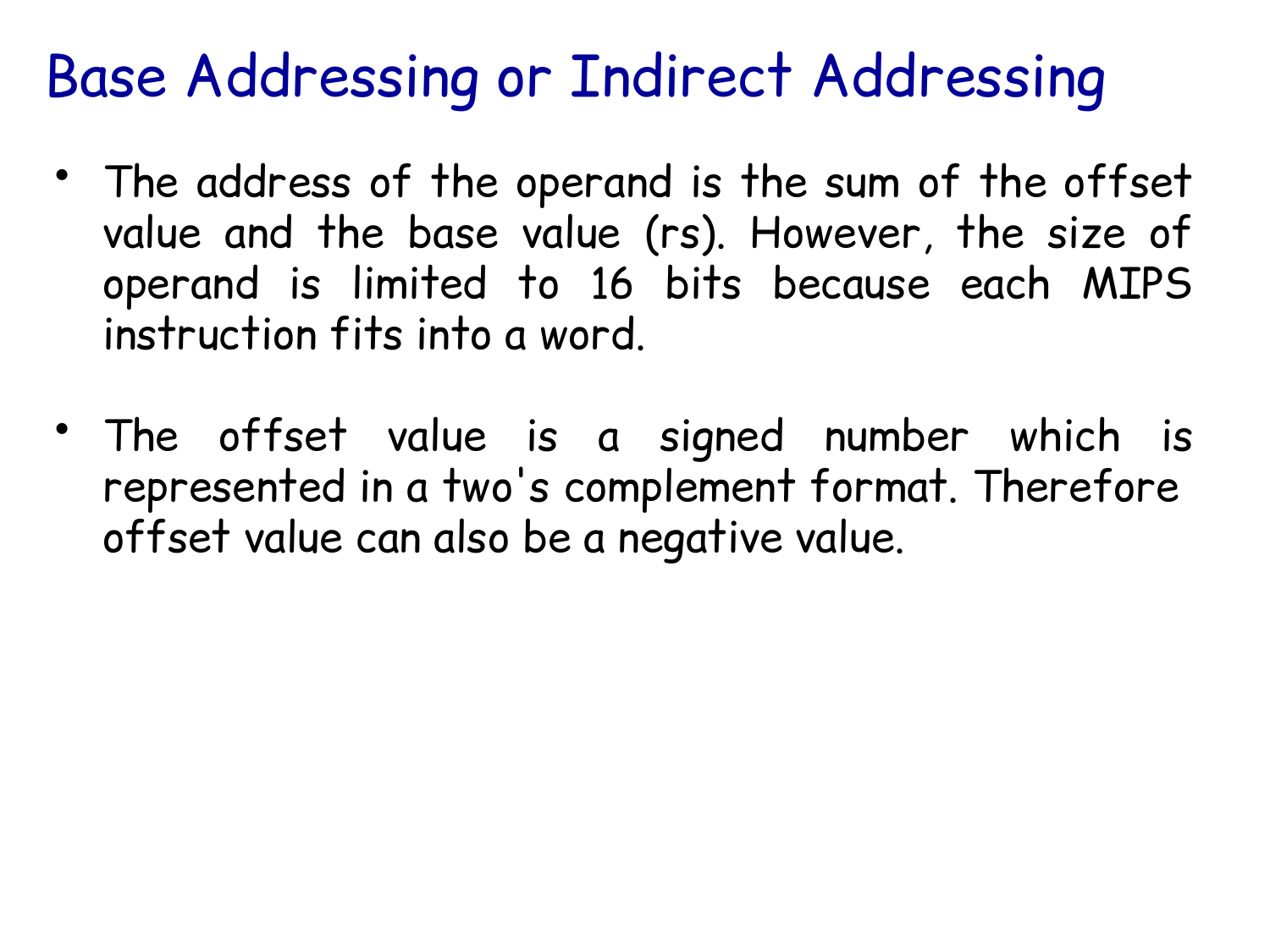

Base Addressing or Indirect Addressing
The address of the operand is the sum of the offset value and the base value (rs). However, the size of operand is limited to 16 bits because each MIPS instruction fits into a word.

The offset value is a signed number which is represented in a two's complement format. Therefore  offset value can also be a negative value.